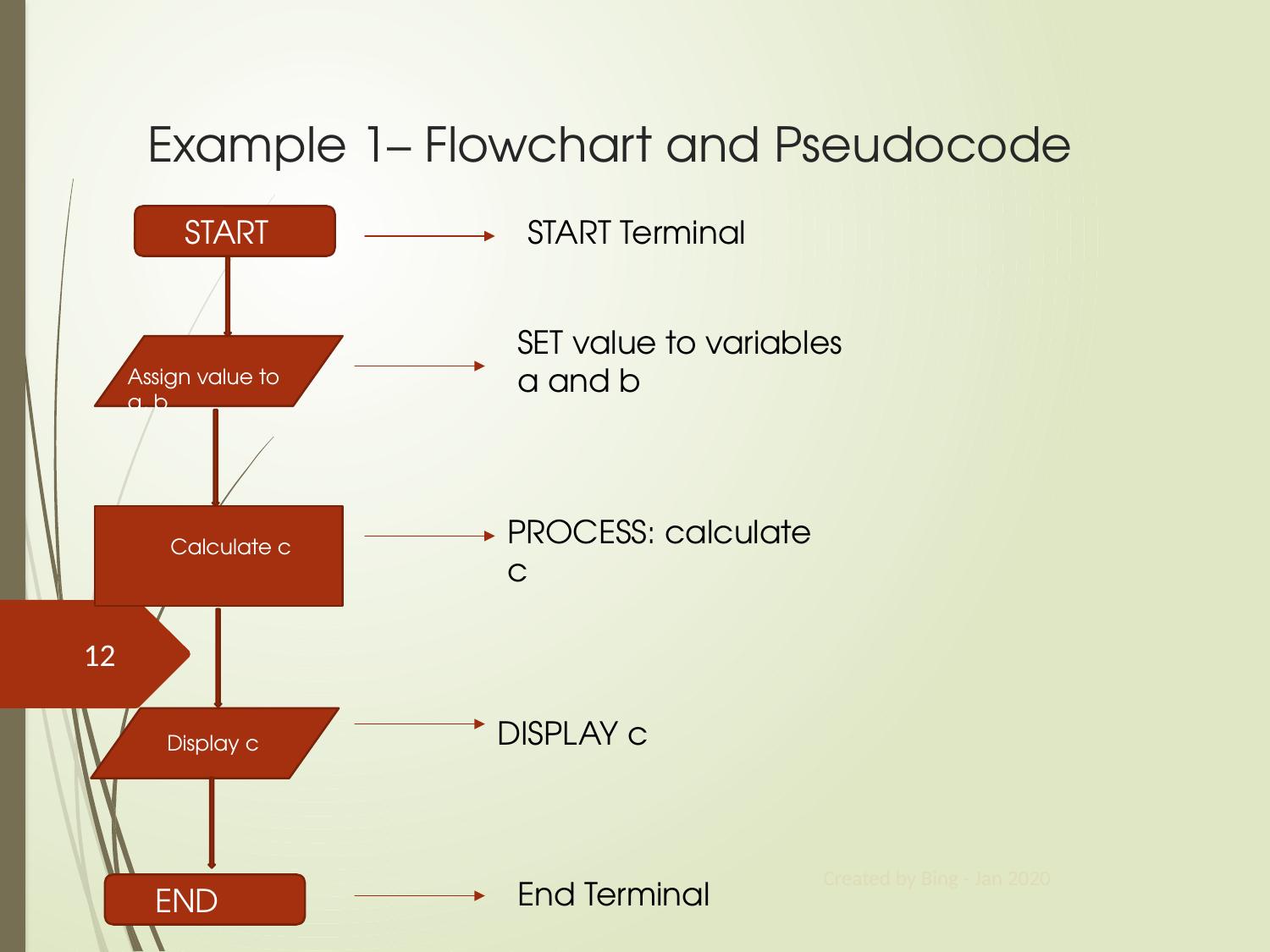

# Example 1– Flowchart and Pseudocode

START
START Terminal

SET value to variables a and b

Assign value to a, b

PROCESS: calculate c
Calculate c

12
DISPLAY c

Display c

Created by Bing - Jan 2020
End Terminal

END